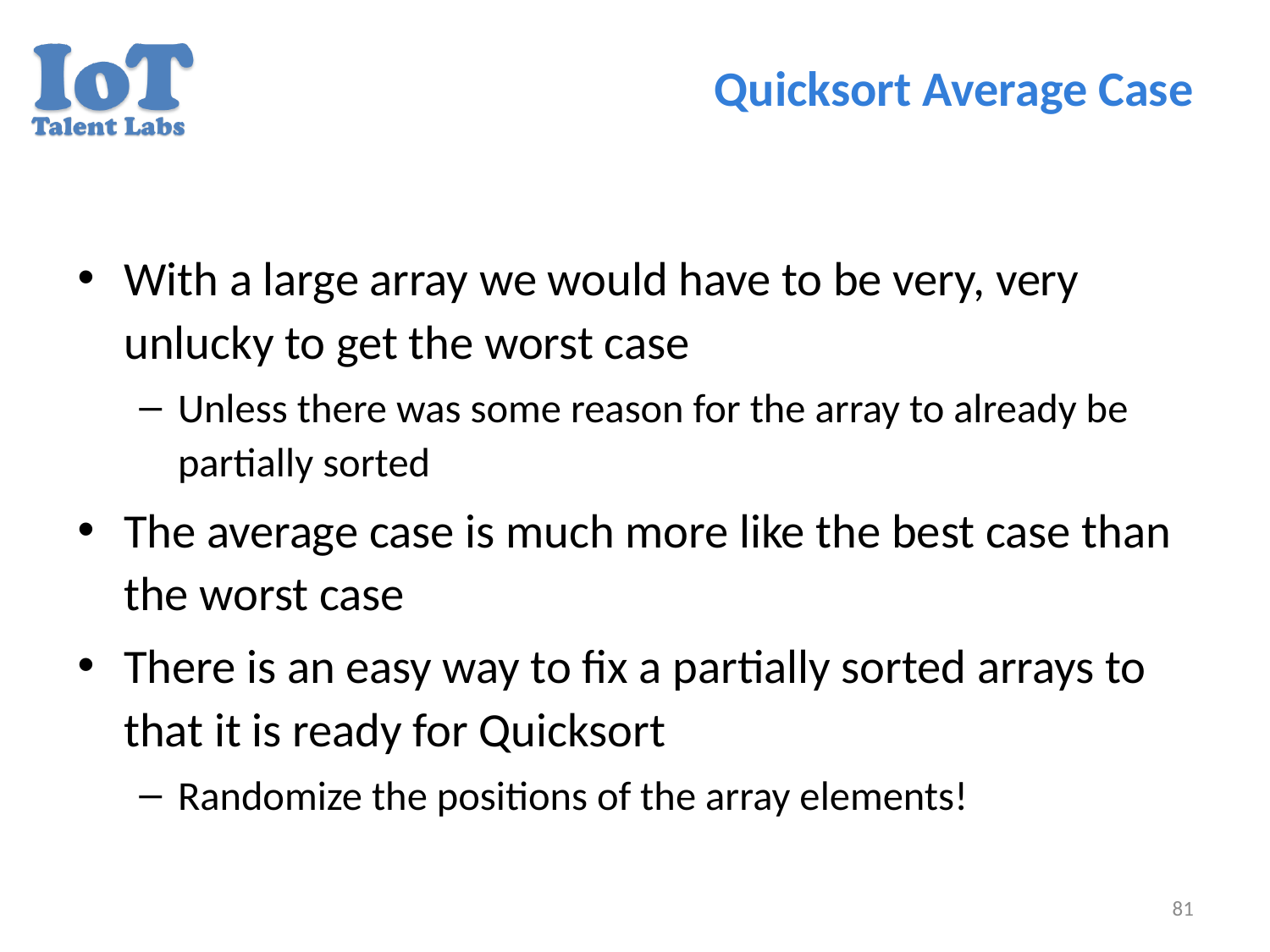

# Quicksort Average Case
With a large array we would have to be very, very unlucky to get the worst case
Unless there was some reason for the array to already be partially sorted
The average case is much more like the best case than the worst case
There is an easy way to fix a partially sorted arrays to that it is ready for Quicksort
Randomize the positions of the array elements!

81